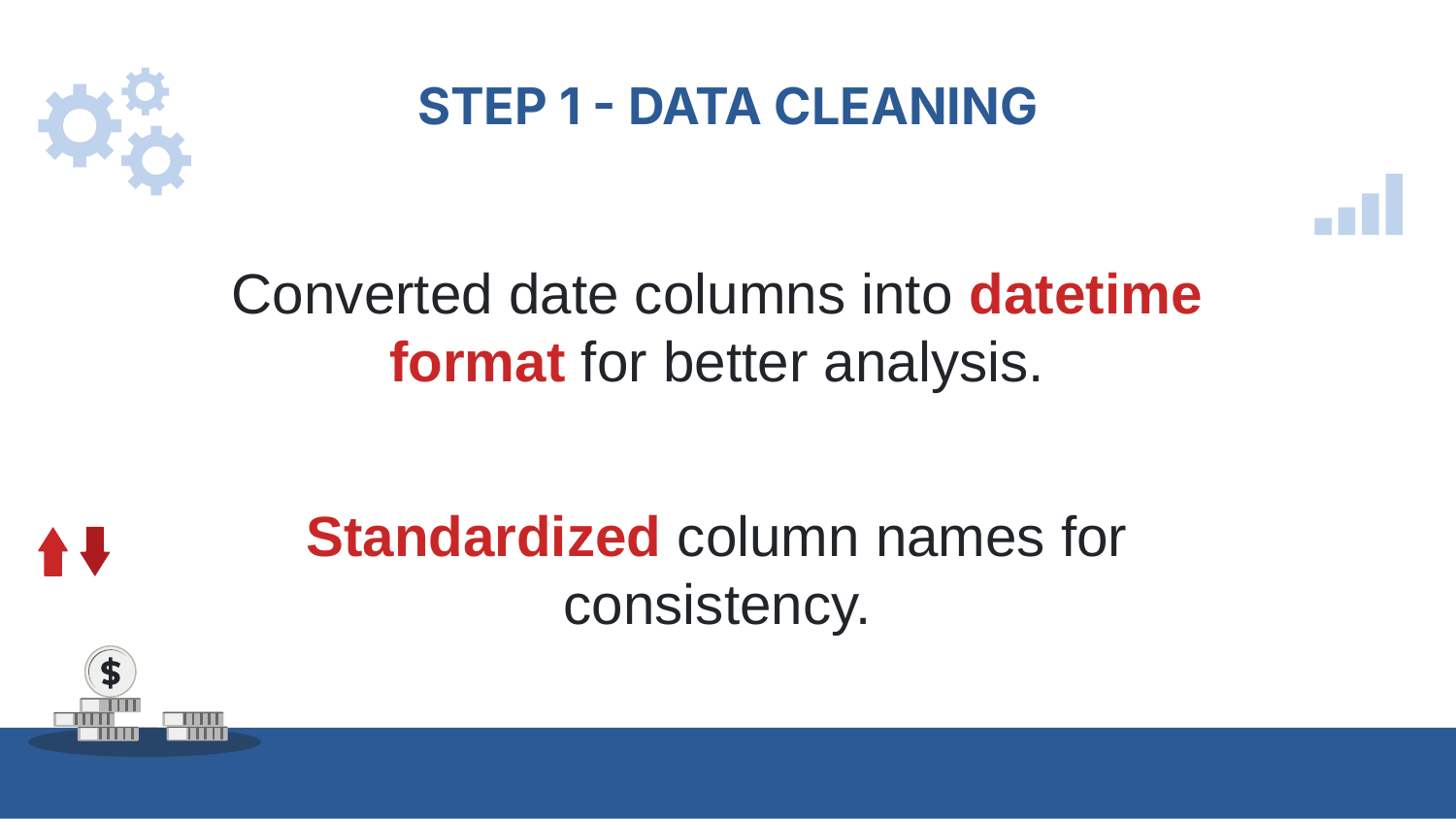

# STEP 1 - DATA CLEANING

Converted date columns into datetime format for better analysis.
Standardized column names for consistency.